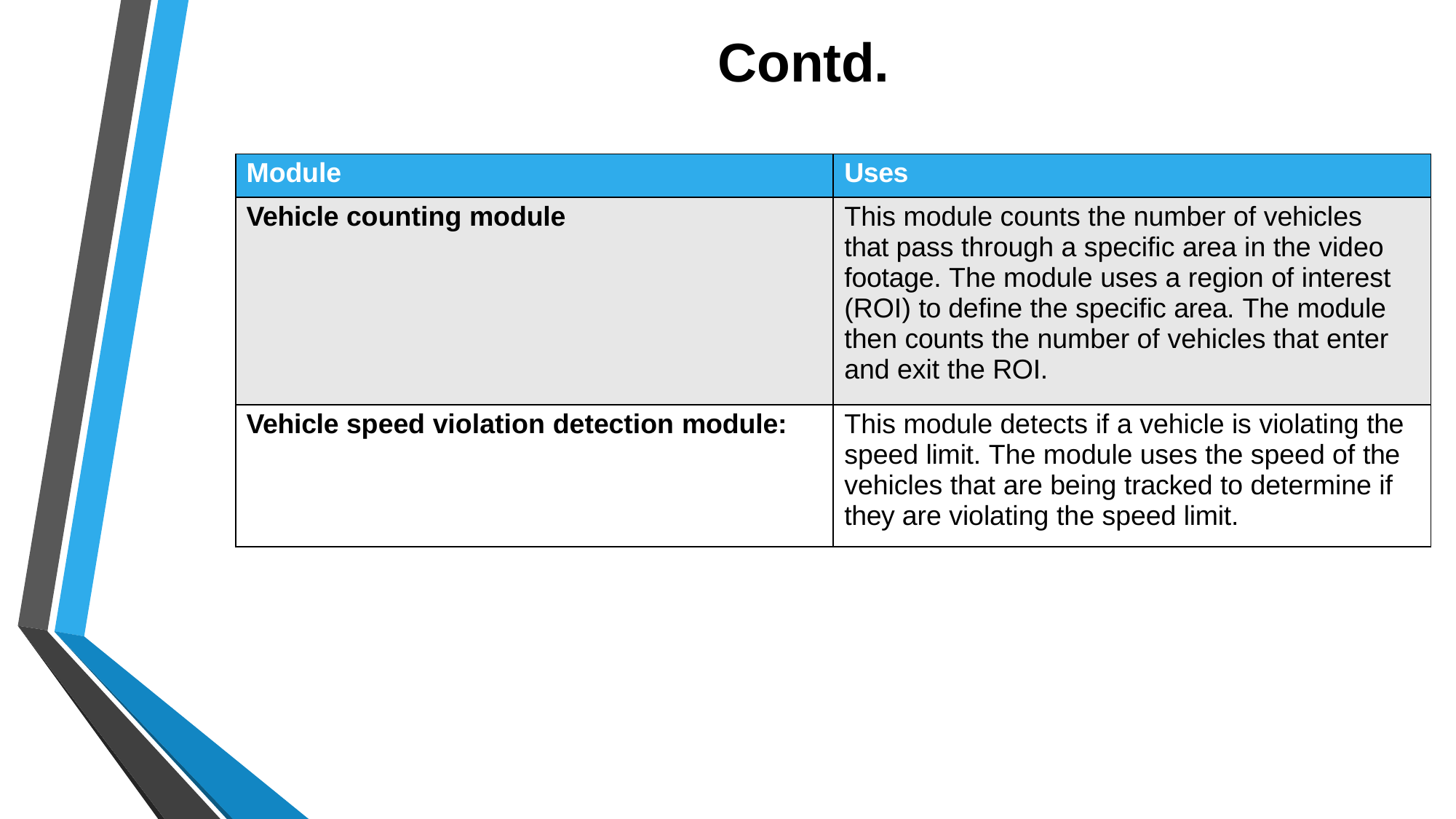

# Contd.
| Module | Uses |
| --- | --- |
| Vehicle counting module | This module counts the number of vehicles that pass through a specific area in the video footage. The module uses a region of interest (ROI) to define the specific area. The module then counts the number of vehicles that enter and exit the ROI. |
| Vehicle speed violation detection module: | This module detects if a vehicle is violating the speed limit. The module uses the speed of the vehicles that are being tracked to determine if they are violating the speed limit. |